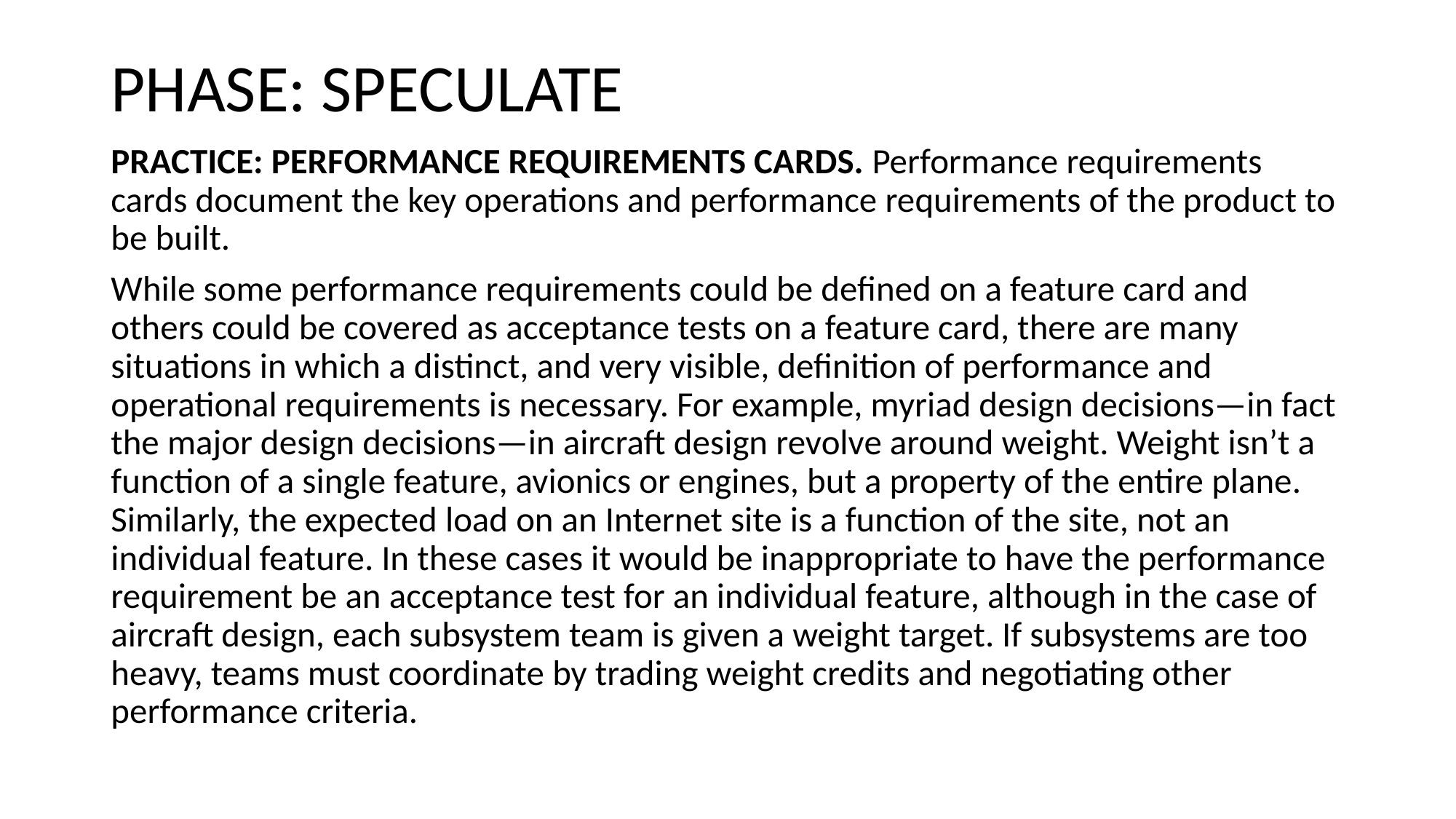

# PHASE: SPECULATE
PRACTICE: PERFORMANCE REQUIREMENTS CARDS. Performance requirements cards document the key operations and performance requirements of the product to be built.
While some performance requirements could be defined on a feature card and others could be covered as acceptance tests on a feature card, there are many situations in which a distinct, and very visible, definition of performance and operational requirements is necessary. For example, myriad design decisions—in fact the major design decisions—in aircraft design revolve around weight. Weight isn’t a function of a single feature, avionics or engines, but a property of the entire plane. Similarly, the expected load on an Internet site is a function of the site, not an individual feature. In these cases it would be inappropriate to have the performance requirement be an acceptance test for an individual feature, although in the case of aircraft design, each subsystem team is given a weight target. If subsystems are too heavy, teams must coordinate by trading weight credits and negotiating other performance criteria.